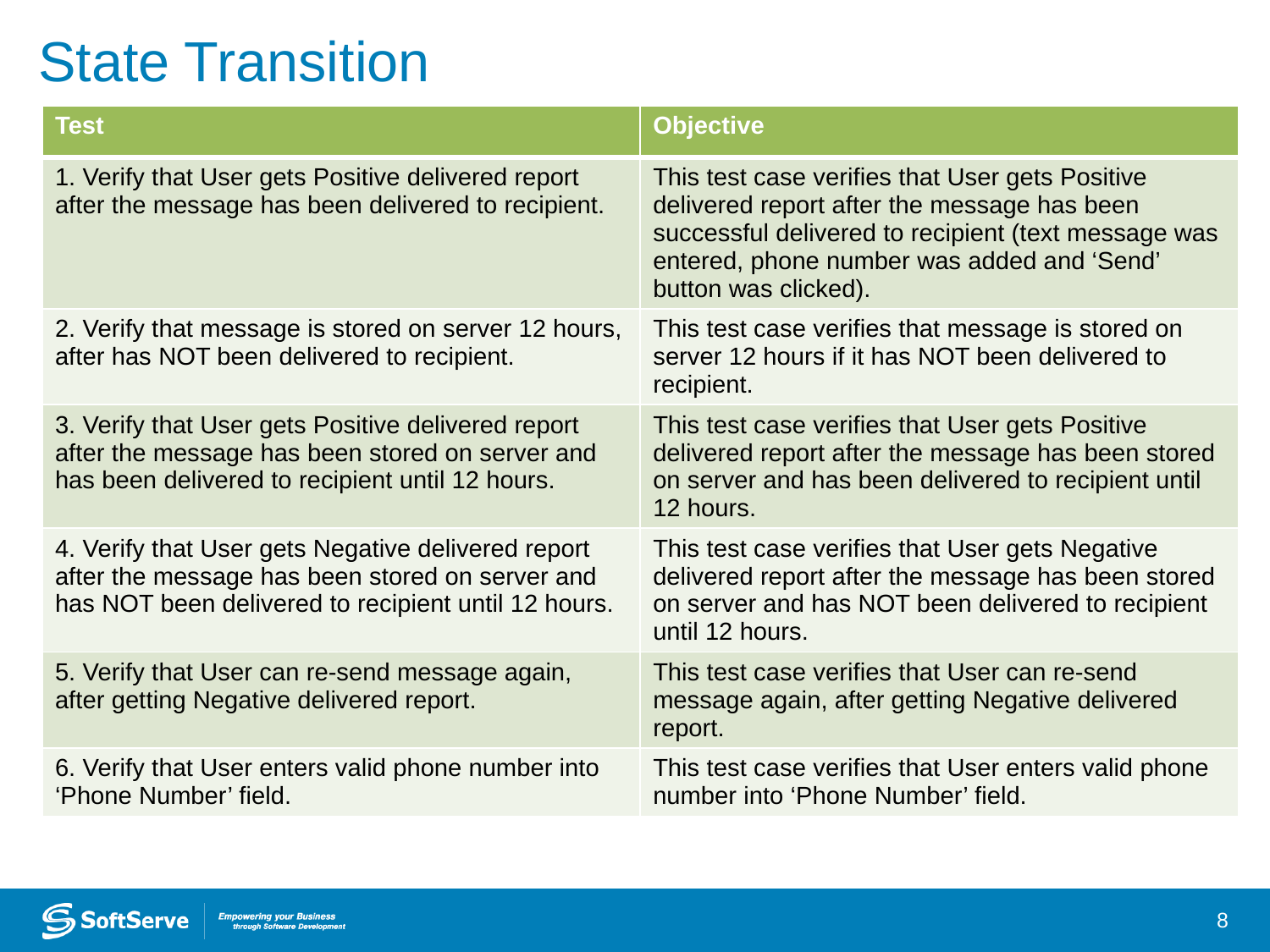

# State Transition
| Test | Objective |
| --- | --- |
| 1. Verify that User gets Positive delivered report after the message has been delivered to recipient. | This test case verifies that User gets Positive delivered report after the message has been successful delivered to recipient (text message was entered, phone number was added and ‘Send’ button was clicked). |
| 2. Verify that message is stored on server 12 hours, after has NOT been delivered to recipient. | This test case verifies that message is stored on server 12 hours if it has NOT been delivered to recipient. |
| 3. Verify that User gets Positive delivered report after the message has been stored on server and has been delivered to recipient until 12 hours. | This test case verifies that User gets Positive delivered report after the message has been stored on server and has been delivered to recipient until 12 hours. |
| 4. Verify that User gets Negative delivered report after the message has been stored on server and has NOT been delivered to recipient until 12 hours. | This test case verifies that User gets Negative delivered report after the message has been stored on server and has NOT been delivered to recipient until 12 hours. |
| 5. Verify that User can re-send message again, after getting Negative delivered report. | This test case verifies that User can re-send message again, after getting Negative delivered report. |
| 6. Verify that User enters valid phone number into ‘Phone Number’ field. | This test case verifies that User enters valid phone number into ‘Phone Number’ field. |
8